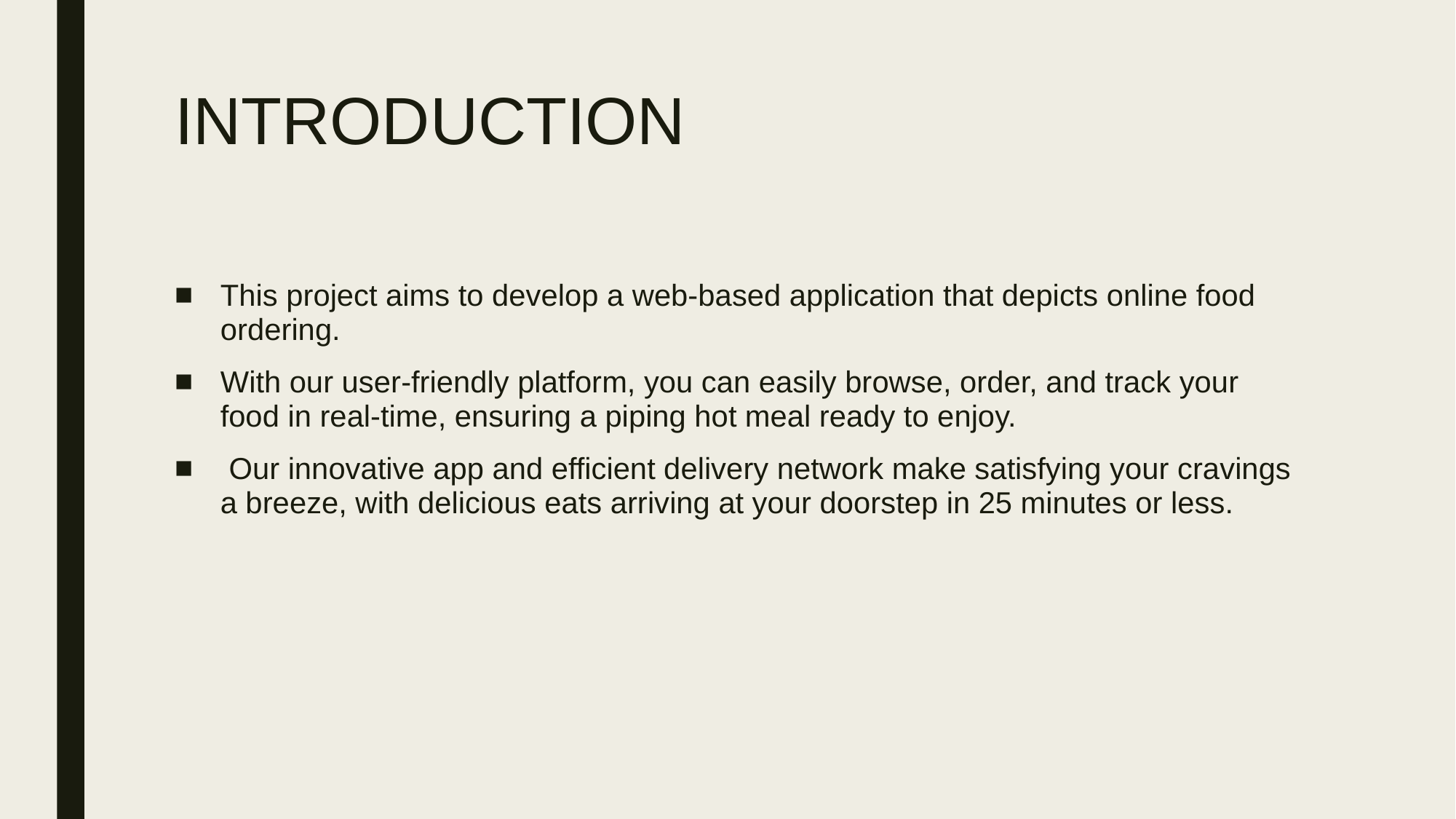

# INTRODUCTION
This project aims to develop a web-based application that depicts online food ordering.
With our user-friendly platform, you can easily browse, order, and track your food in real-time, ensuring a piping hot meal ready to enjoy.
 Our innovative app and efficient delivery network make satisfying your cravings a breeze, with delicious eats arriving at your doorstep in 25 minutes or less.